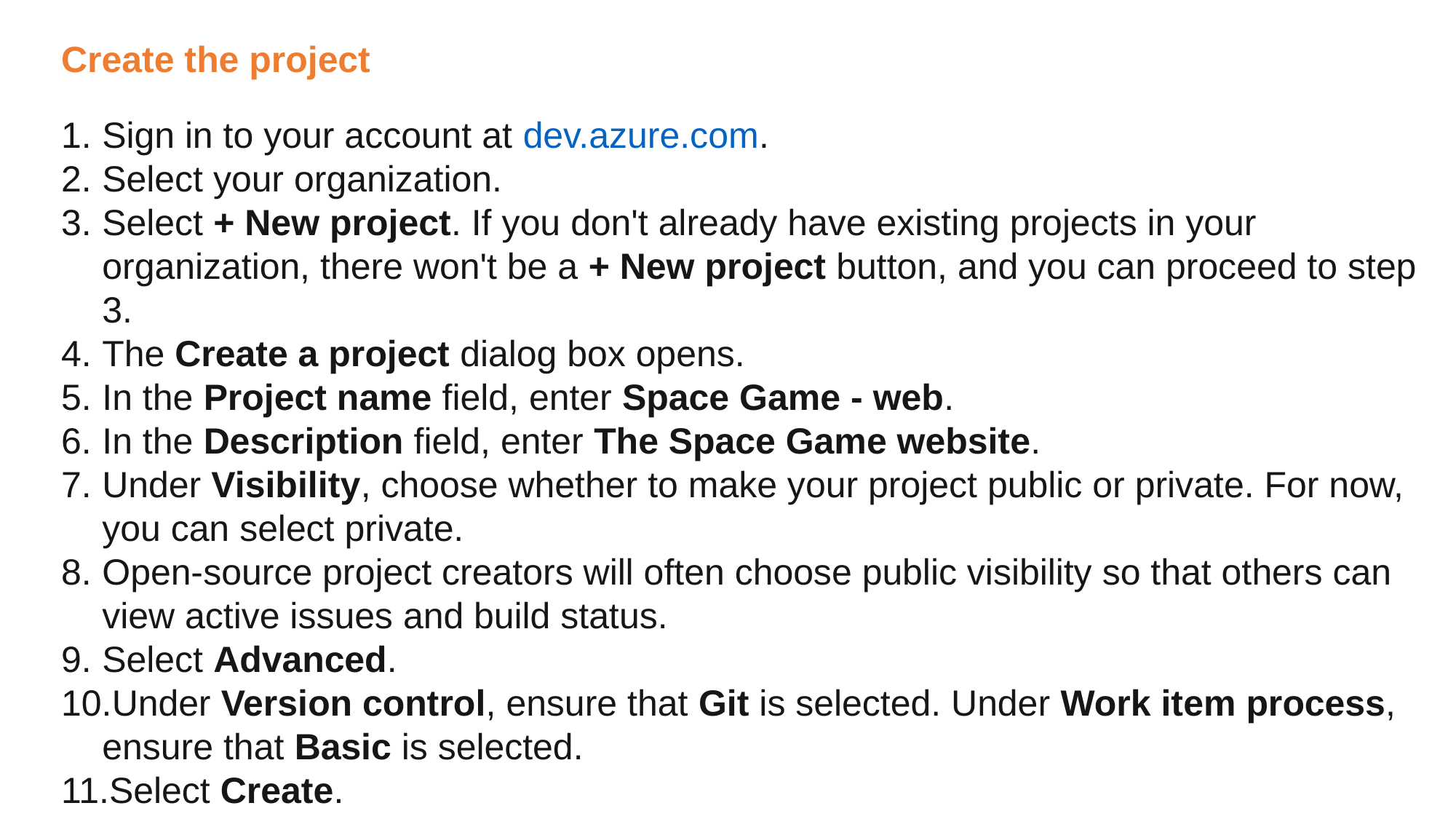

Create the project
Sign in to your account at dev.azure.com.
Select your organization.
Select + New project. If you don't already have existing projects in your organization, there won't be a + New project button, and you can proceed to step 3.
The Create a project dialog box opens.
In the Project name field, enter Space Game - web.
In the Description field, enter The Space Game website.
Under Visibility, choose whether to make your project public or private. For now, you can select private.
Open-source project creators will often choose public visibility so that others can view active issues and build status.
Select Advanced.
Under Version control, ensure that Git is selected. Under Work item process, ensure that Basic is selected.
Select Create.